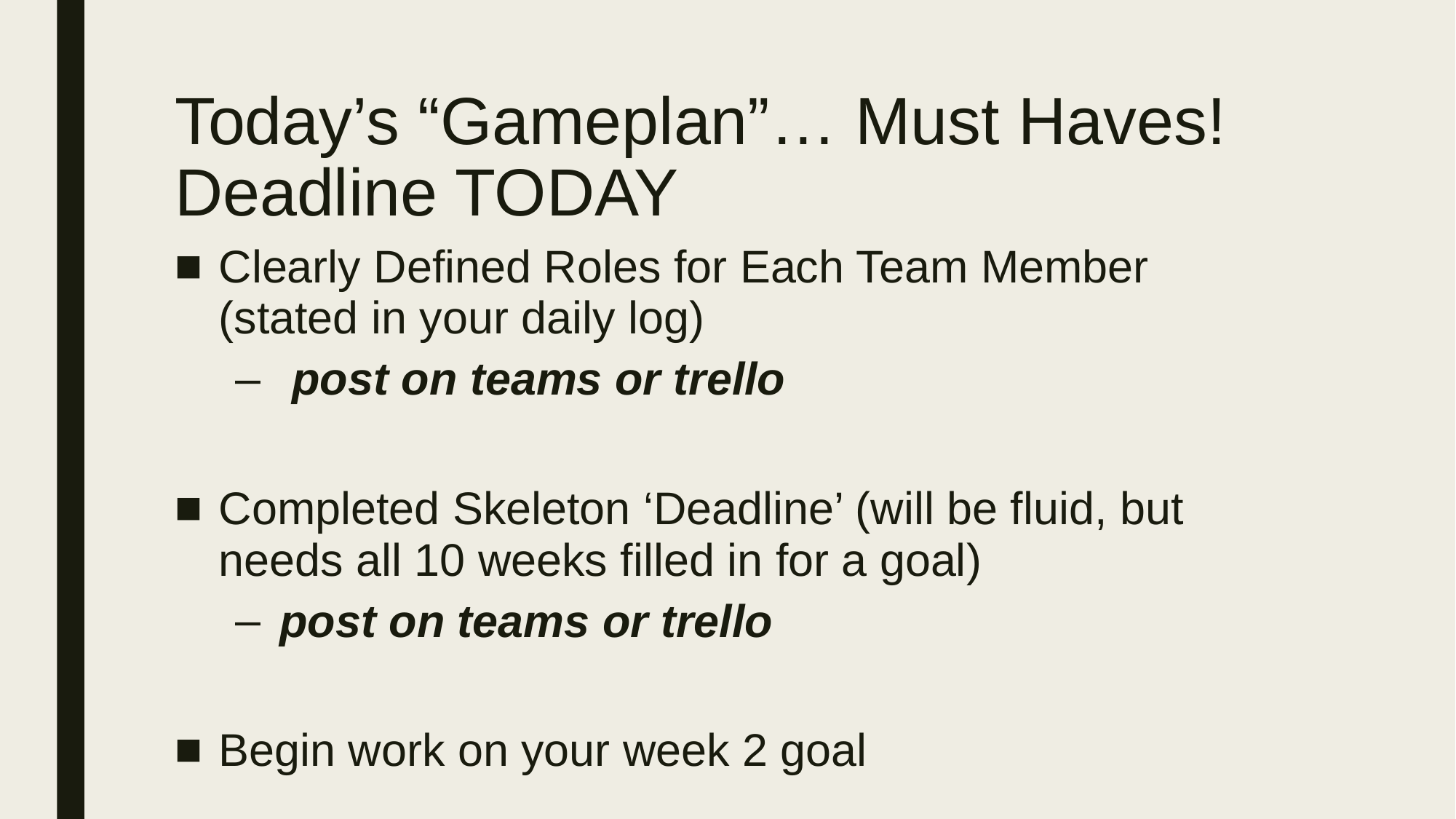

# Today’s “Gameplan”… Must Haves! Deadline TODAY
Clearly Defined Roles for Each Team Member (stated in your daily log)
 post on teams or trello

Completed Skeleton ‘Deadline’ (will be fluid, but needs all 10 weeks filled in for a goal)
post on teams or trello

Begin work on your week 2 goal